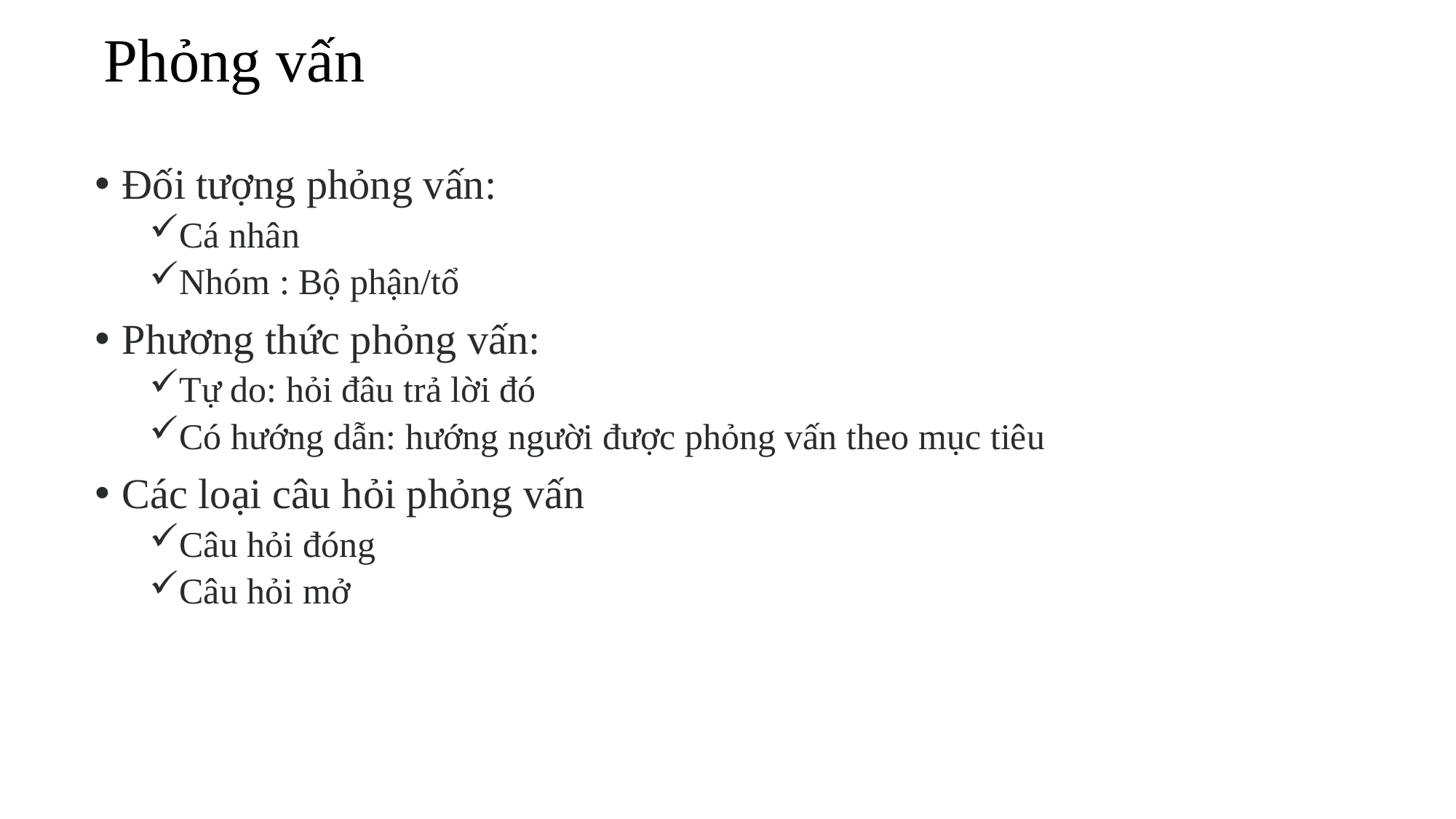

# Phỏng vấn
Đối tượng phỏng vấn:
Cá nhân
Nhóm : Bộ phận/tổ
Phương thức phỏng vấn:
Tự do: hỏi đâu trả lời đó
Có hướng dẫn: hướng người được phỏng vấn theo mục tiêu
Các loại câu hỏi phỏng vấn
Câu hỏi đóng
Câu hỏi mở